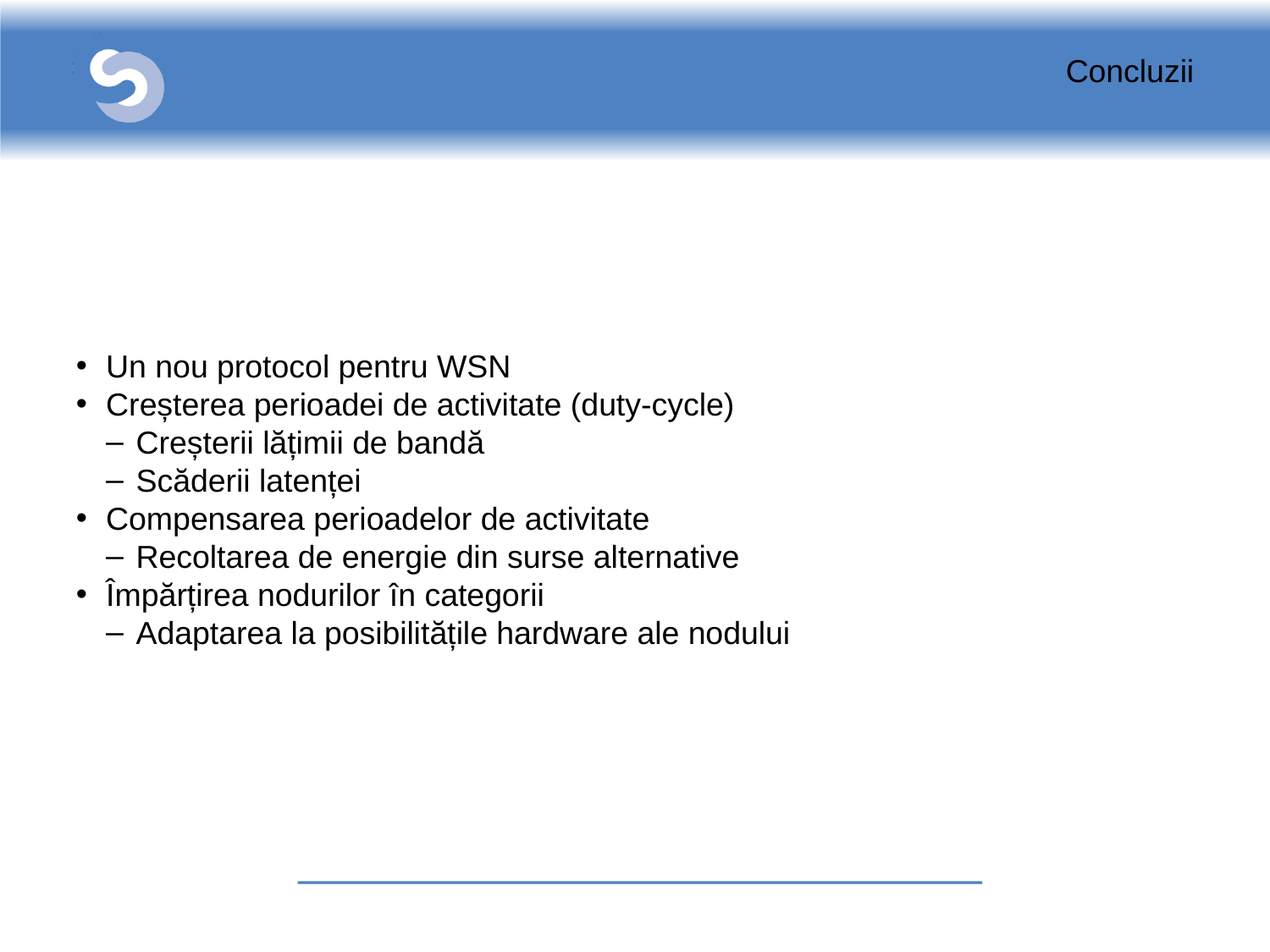

Concluzii
Un nou protocol pentru WSN
Creșterea perioadei de activitate (duty-cycle)
Creșterii lățimii de bandă
Scăderii latenței
Compensarea perioadelor de activitate
Recoltarea de energie din surse alternative
Împărțirea nodurilor în categorii
Adaptarea la posibilitățile hardware ale nodului